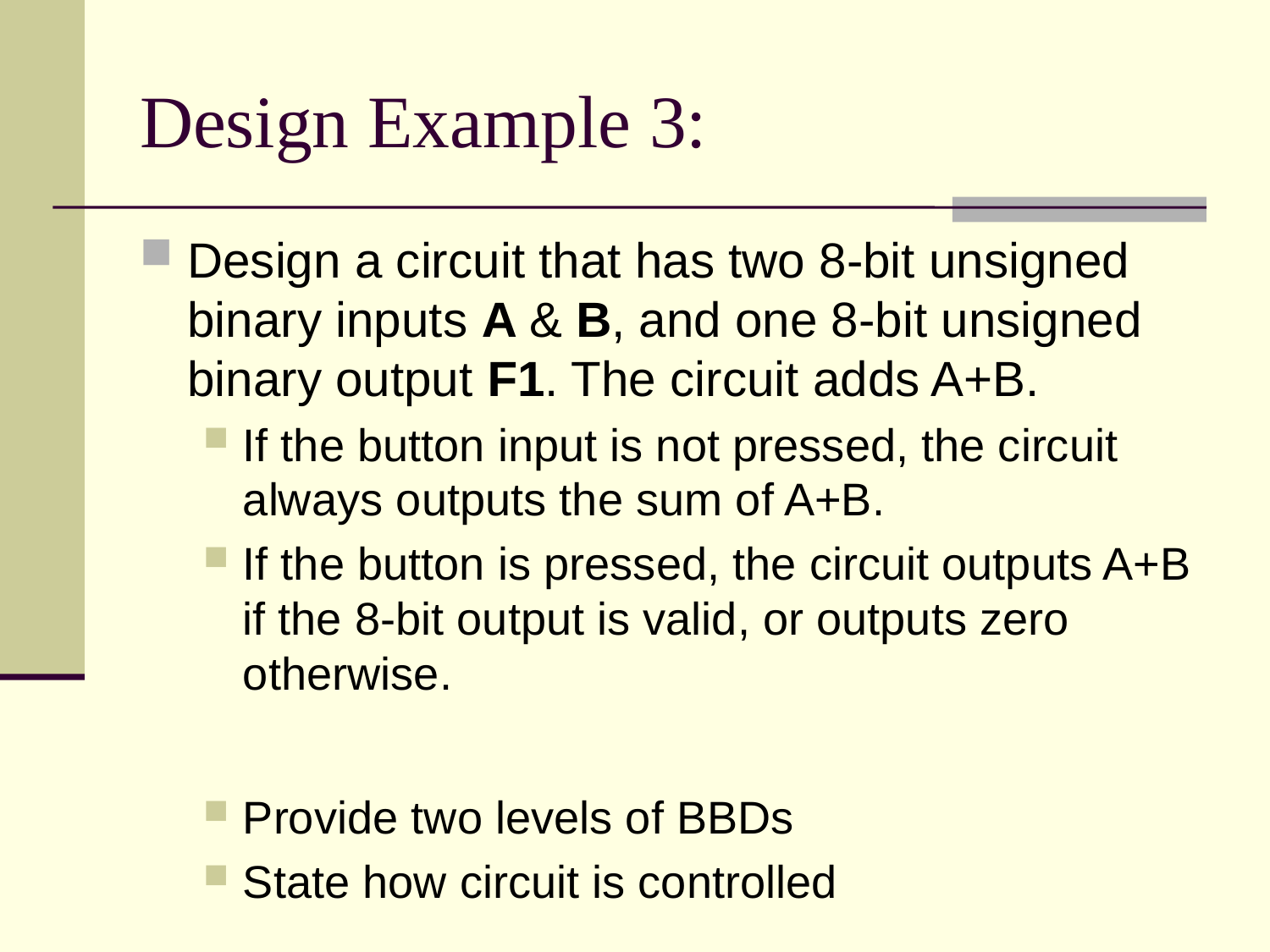

# Design Example 3:
Design a circuit that has two 8-bit unsigned binary inputs A & B, and one 8-bit unsigned binary output F1. The circuit adds A+B.
If the button input is not pressed, the circuit always outputs the sum of A+B.
If the button is pressed, the circuit outputs A+B if the 8-bit output is valid, or outputs zero otherwise.

Provide two levels of BBDs
State how circuit is controlled